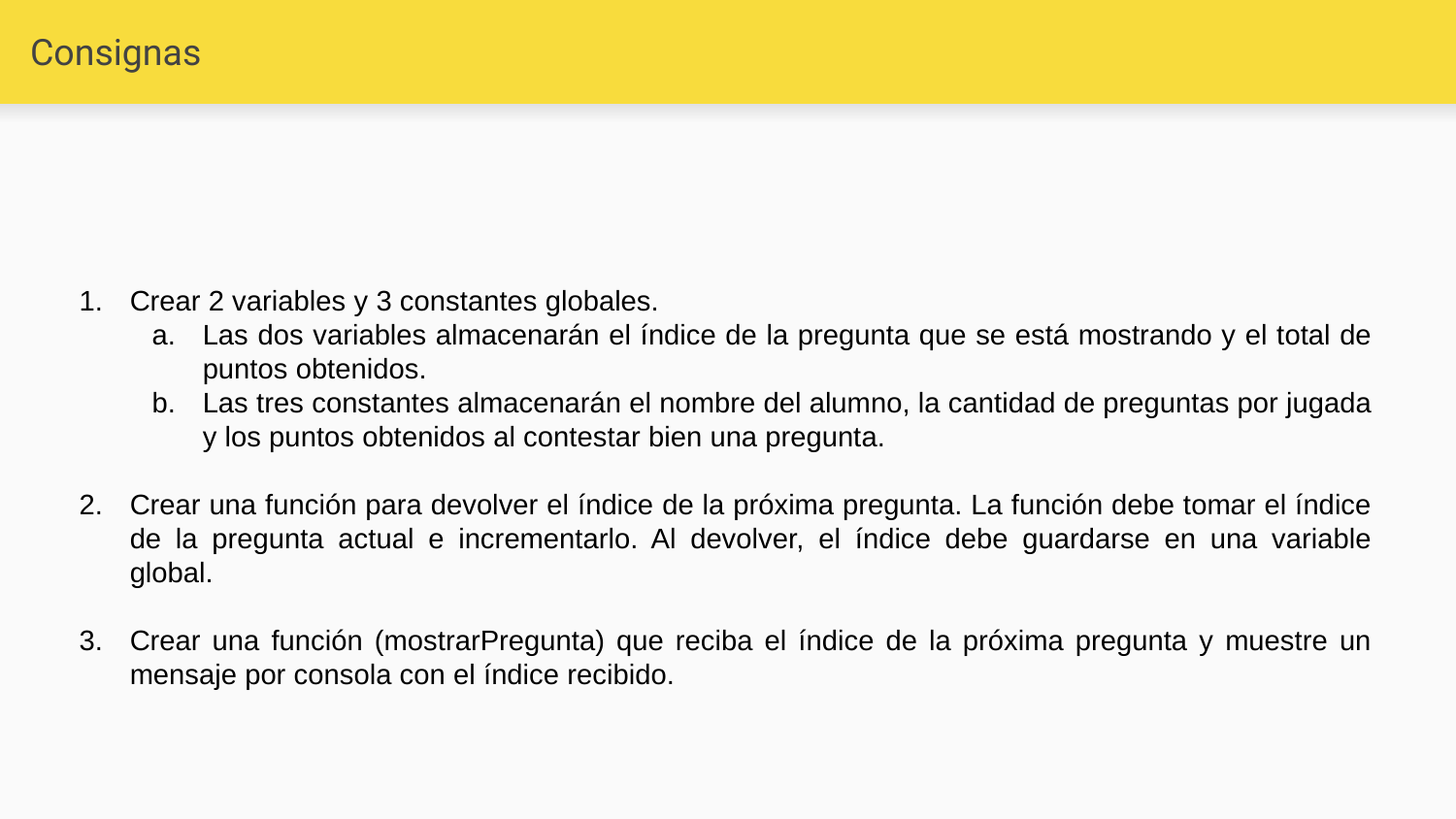

# Consignas
Crear 2 variables y 3 constantes globales.
Las dos variables almacenarán el índice de la pregunta que se está mostrando y el total de puntos obtenidos.
Las tres constantes almacenarán el nombre del alumno, la cantidad de preguntas por jugada y los puntos obtenidos al contestar bien una pregunta.

Crear una función para devolver el índice de la próxima pregunta. La función debe tomar el índice de la pregunta actual e incrementarlo. Al devolver, el índice debe guardarse en una variable global.

Crear una función (mostrarPregunta) que reciba el índice de la próxima pregunta y muestre un mensaje por consola con el índice recibido.